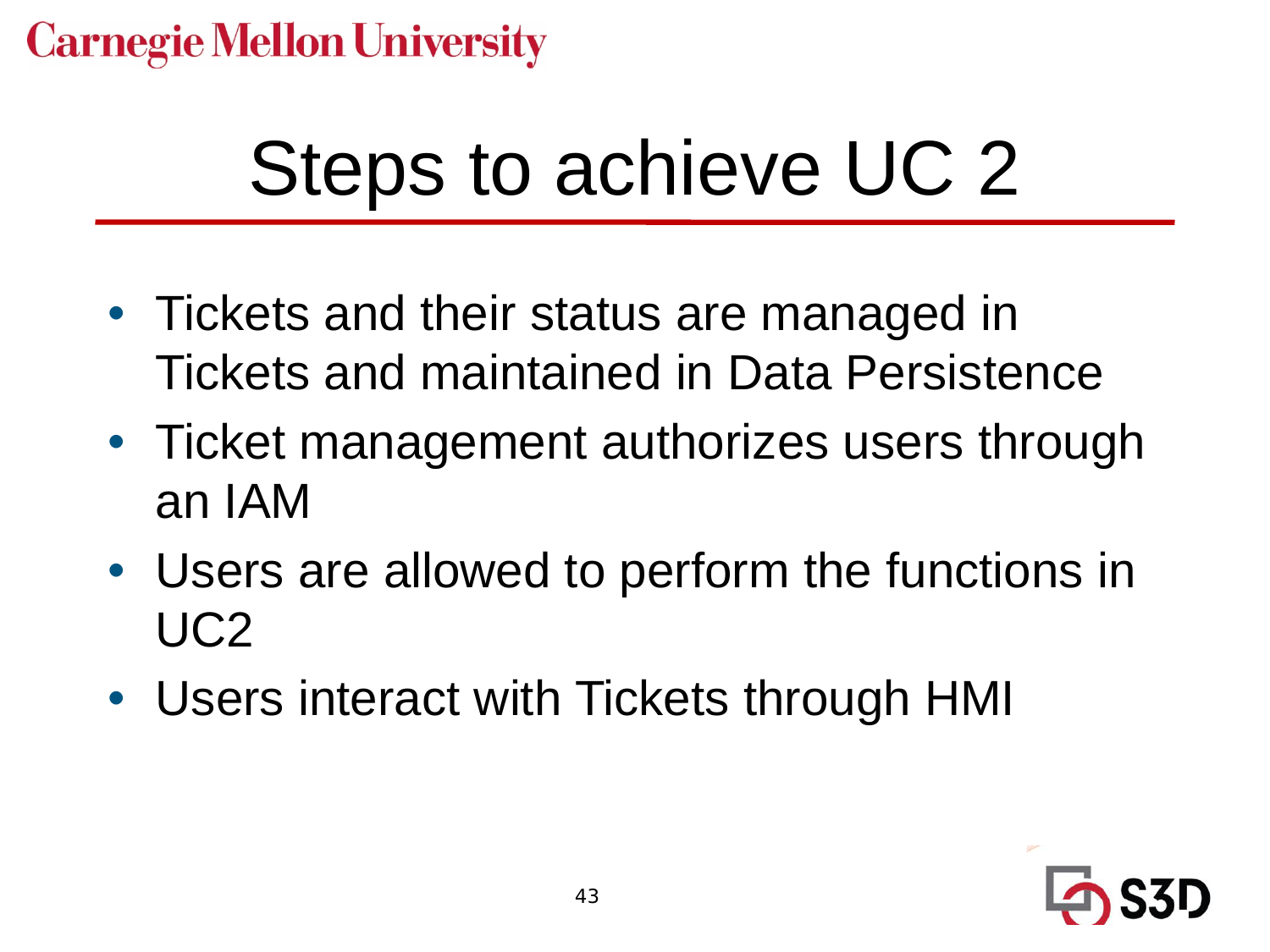

# Steps to achieve UC 2
Tickets and their status are managed in Tickets and maintained in Data Persistence
Ticket management authorizes users through an IAM
Users are allowed to perform the functions in UC2
Users interact with Tickets through HMI